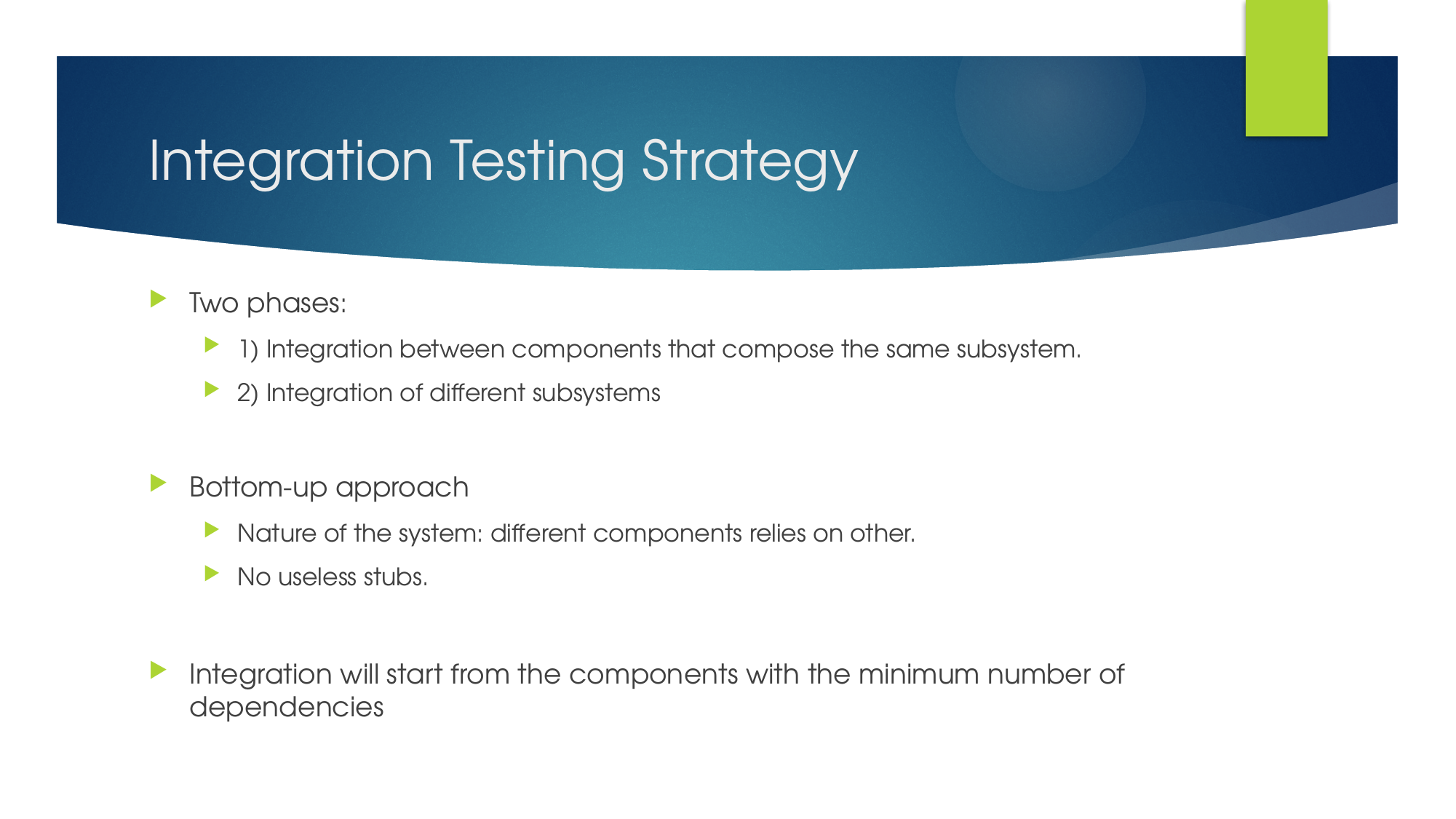

# Integration Testing Strategy
Two phases:
1) Integration between components that compose the same subsystem.
2) Integration of different subsystems

Bottom-up approach
Nature of the system: different components relies on other.
No useless stubs.

Integration will start from the components with the minimum number of dependencies